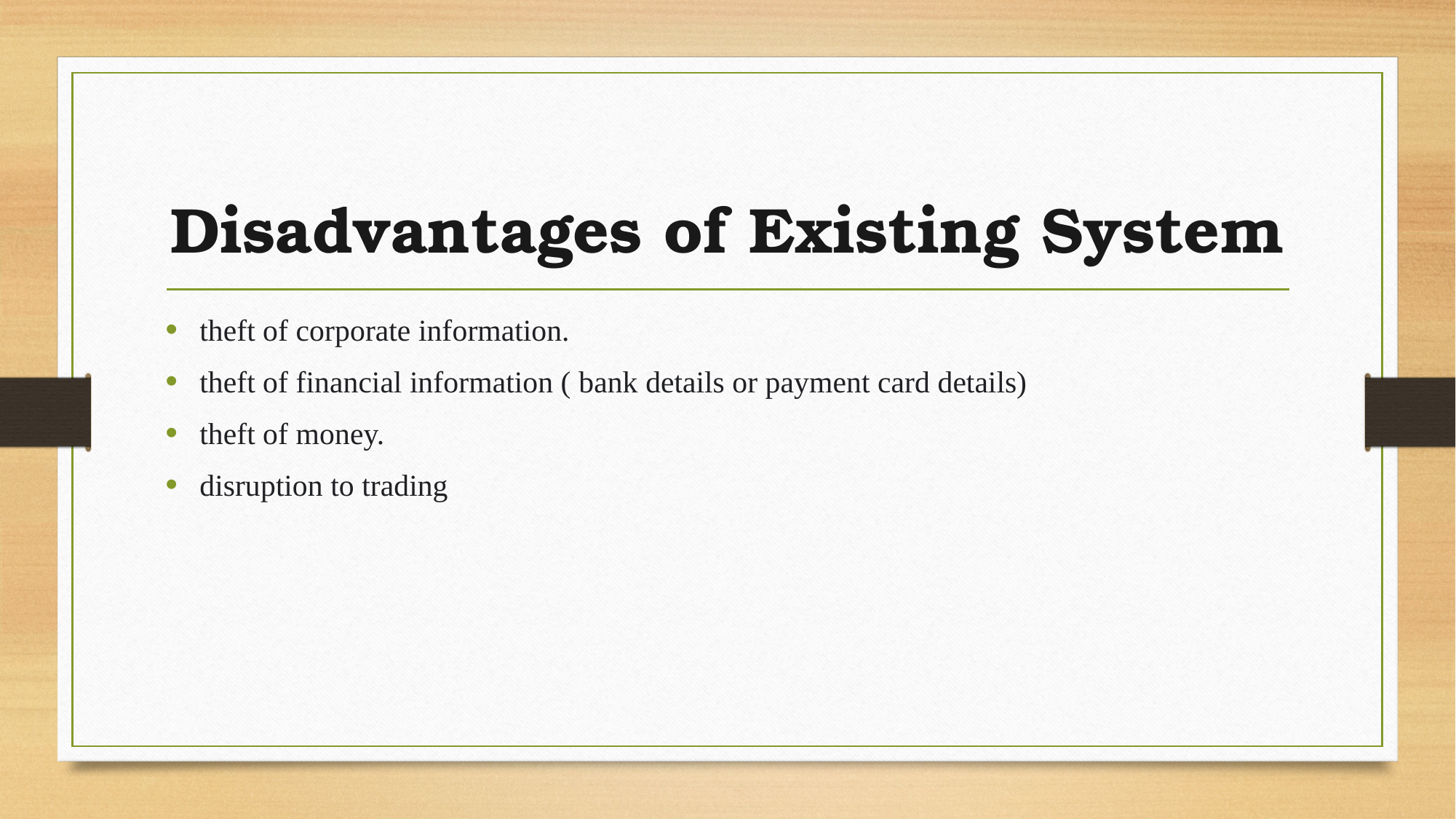

# Disadvantages of Existing System
theft of corporate information.
theft of financial information ( bank details or payment card details)
theft of money.
disruption to trading